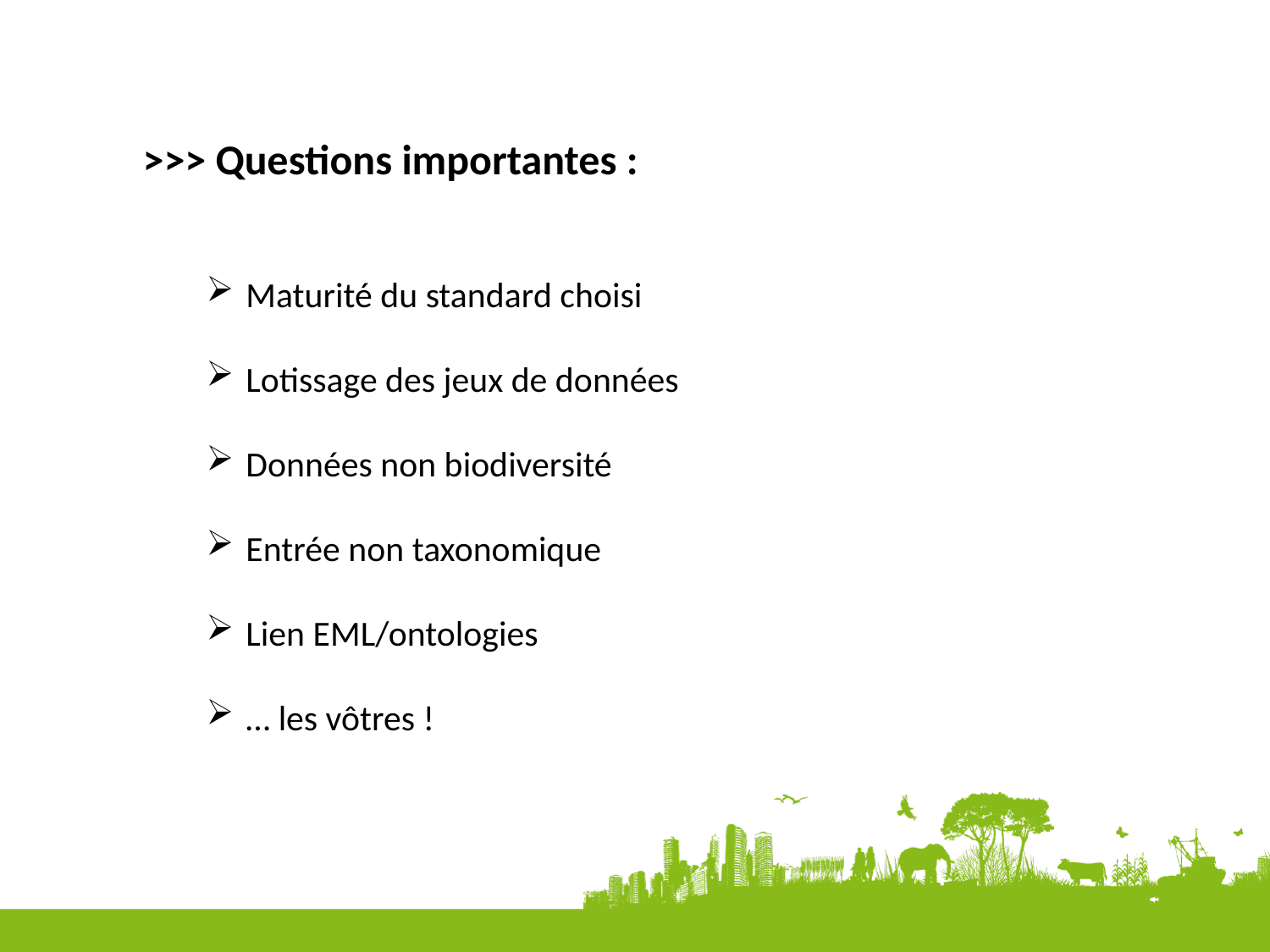

>>> Questions importantes :

Maturité du standard choisi

Lotissage des jeux de données

Données non biodiversité

Entrée non taxonomique

Lien EML/ontologies

… les vôtres !